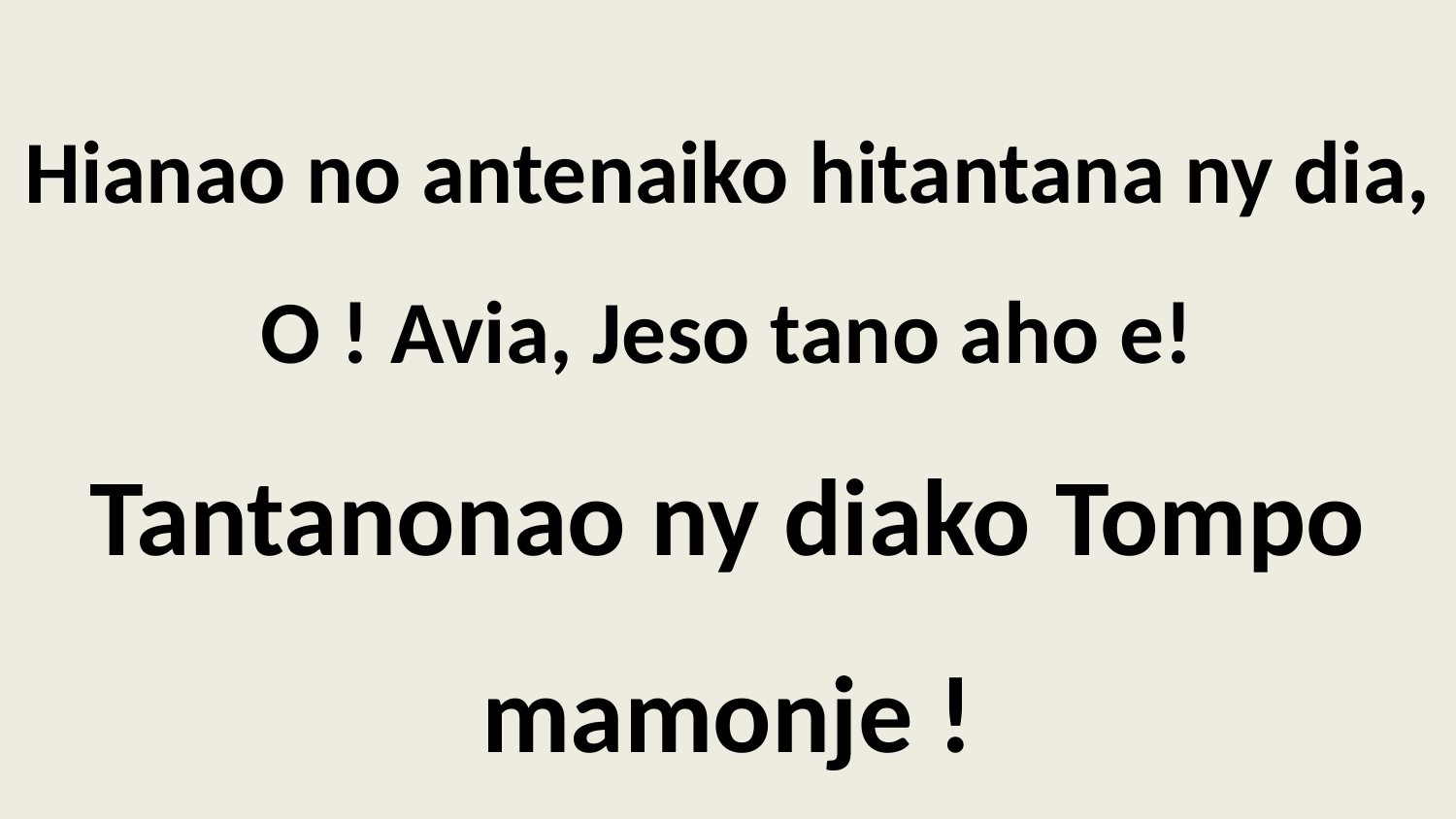

Hianao no antenaiko hitantana ny dia,
O ! Avia, Jeso tano aho e!
Tantanonao ny diako Tompo mamonje !